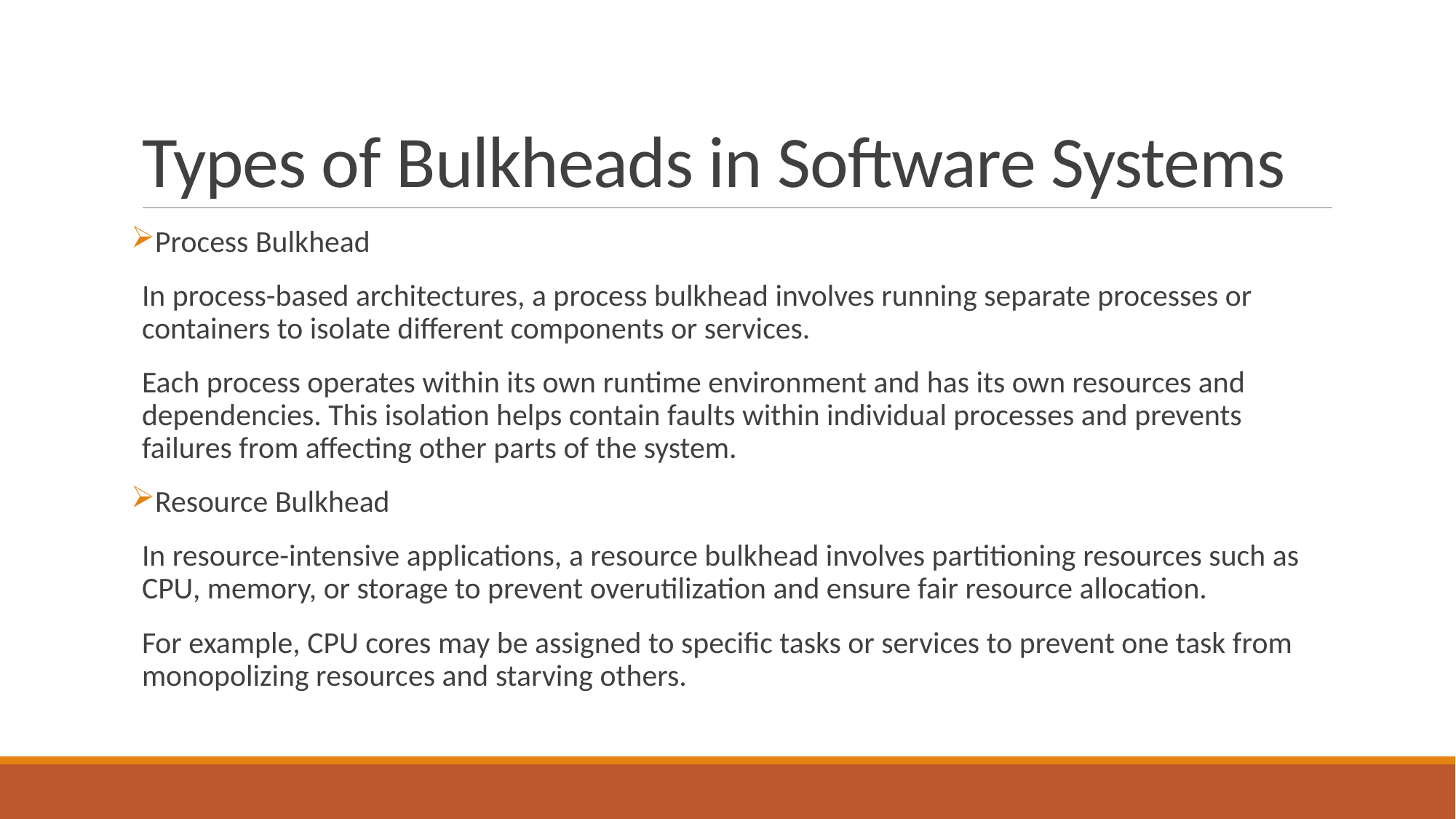

# Types of Bulkheads in Software Systems
Process Bulkhead
In process-based architectures, a process bulkhead involves running separate processes or containers to isolate different components or services.
Each process operates within its own runtime environment and has its own resources and dependencies. This isolation helps contain faults within individual processes and prevents failures from affecting other parts of the system.
Resource Bulkhead
In resource-intensive applications, a resource bulkhead involves partitioning resources such as CPU, memory, or storage to prevent overutilization and ensure fair resource allocation.
For example, CPU cores may be assigned to specific tasks or services to prevent one task from monopolizing resources and starving others.